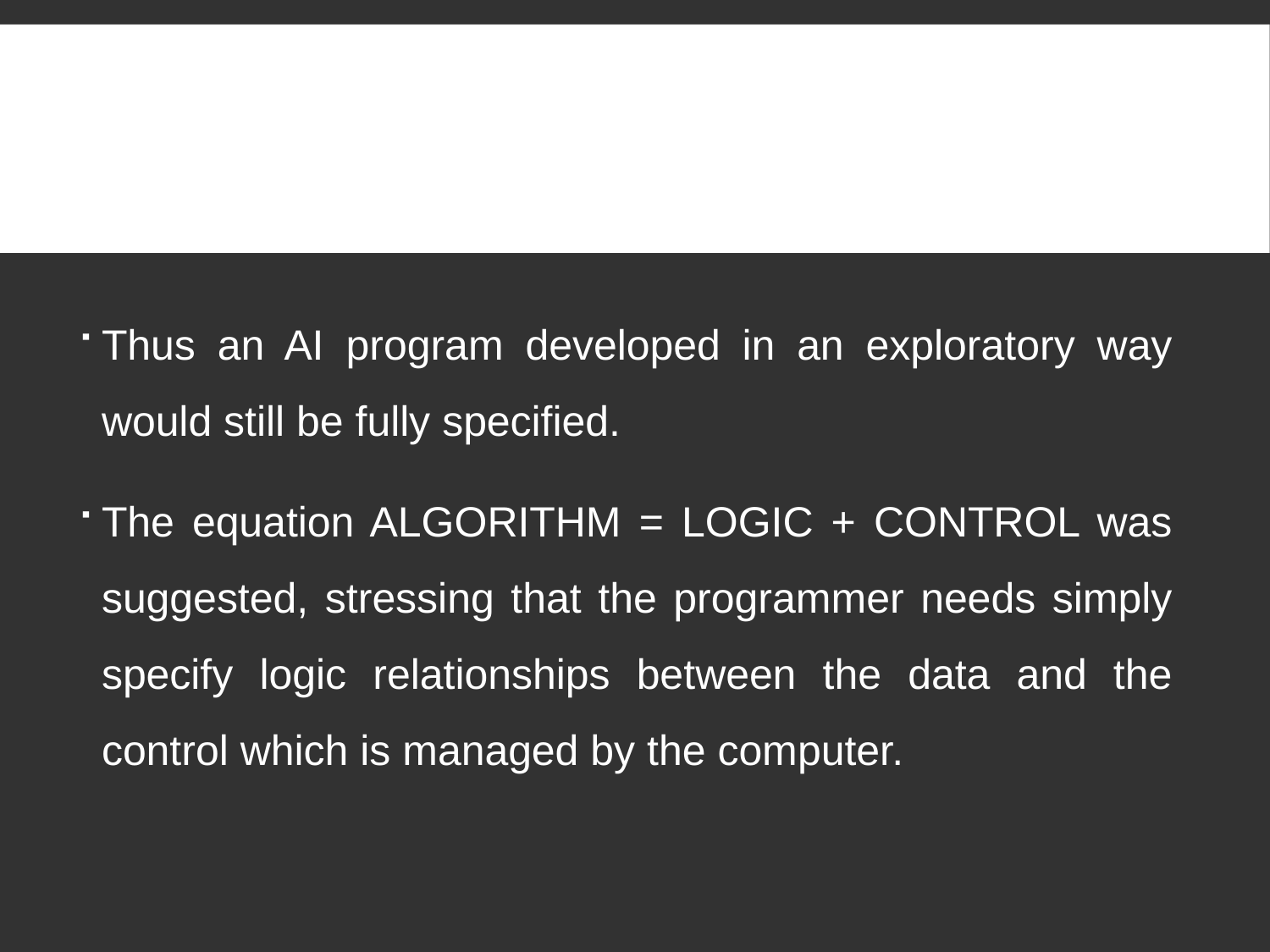

Thus an AI program developed in an exploratory way would still be fully specified.
The equation ALGORITHM = LOGIC + CONTROL was suggested, stressing that the programmer needs simply specify logic relationships between the data and the control which is managed by the computer.